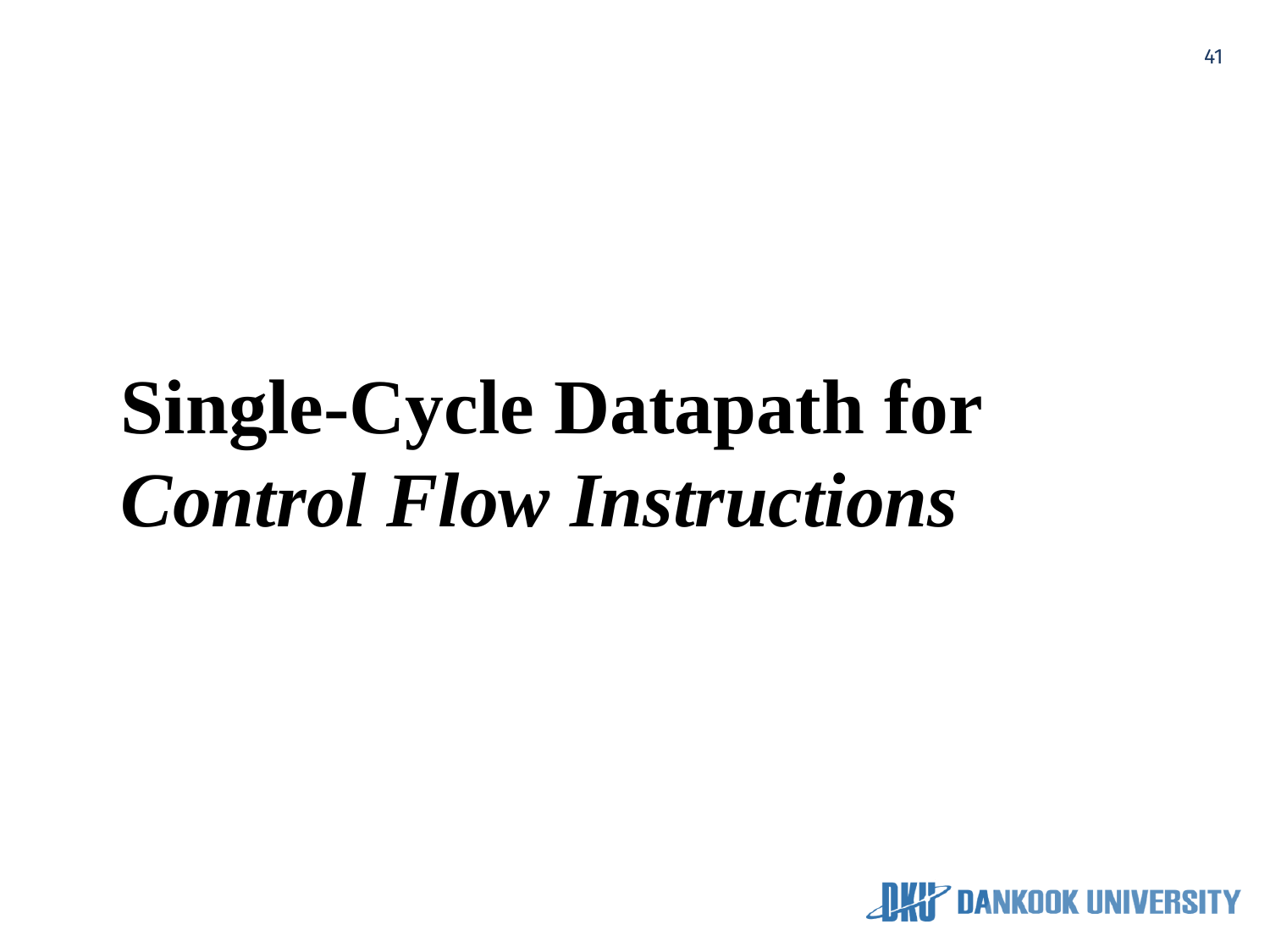

41
# Single-Cycle Datapath for Control Flow Instructions